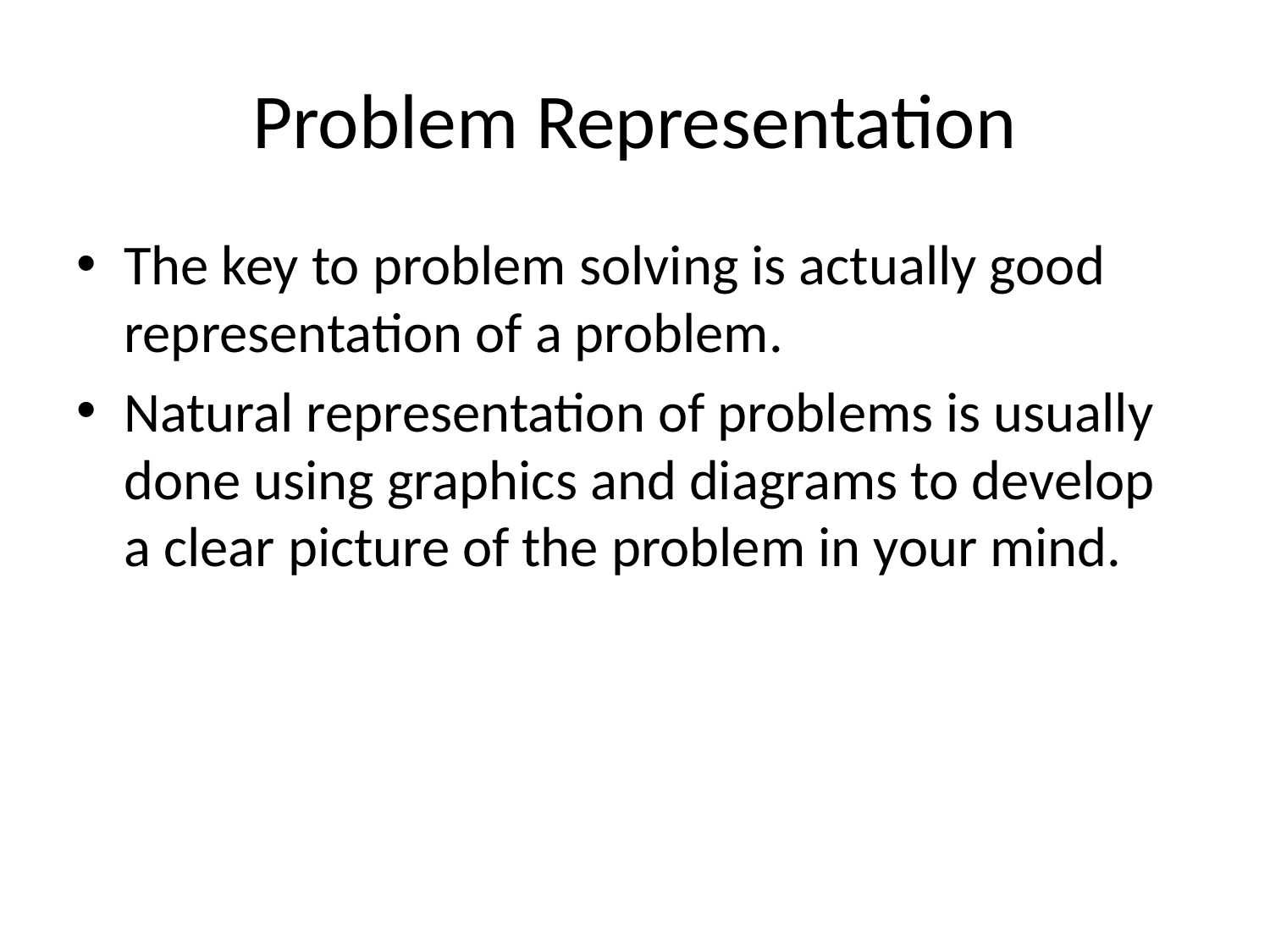

# Problem Representation
The key to problem solving is actually good representation of a problem.
Natural representation of problems is usually done using graphics and diagrams to develop a clear picture of the problem in your mind.